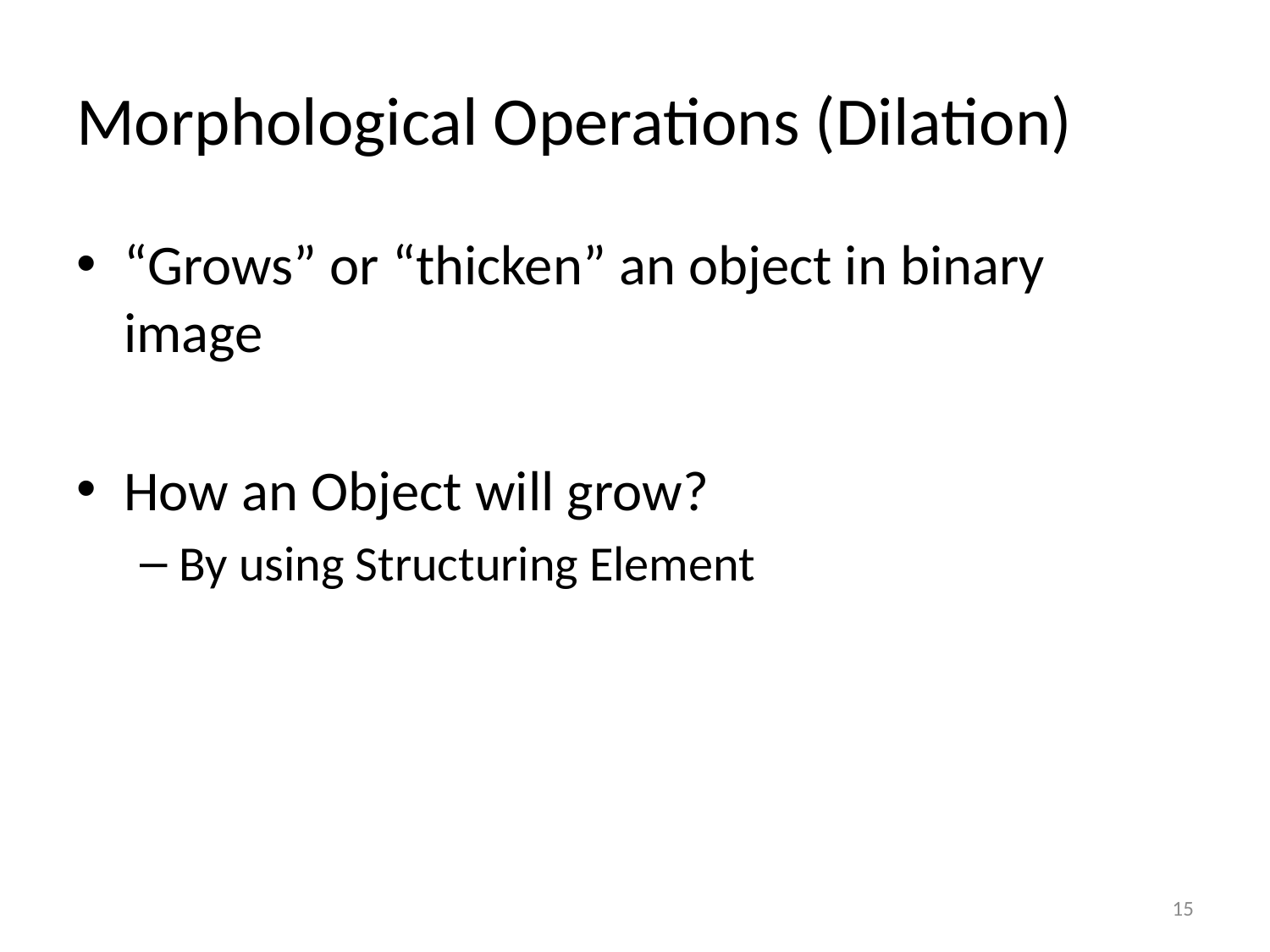

# Morphological Operations (Dilation)
“Grows” or “thicken” an object in binary image

How an Object will grow?
By using Structuring Element
15